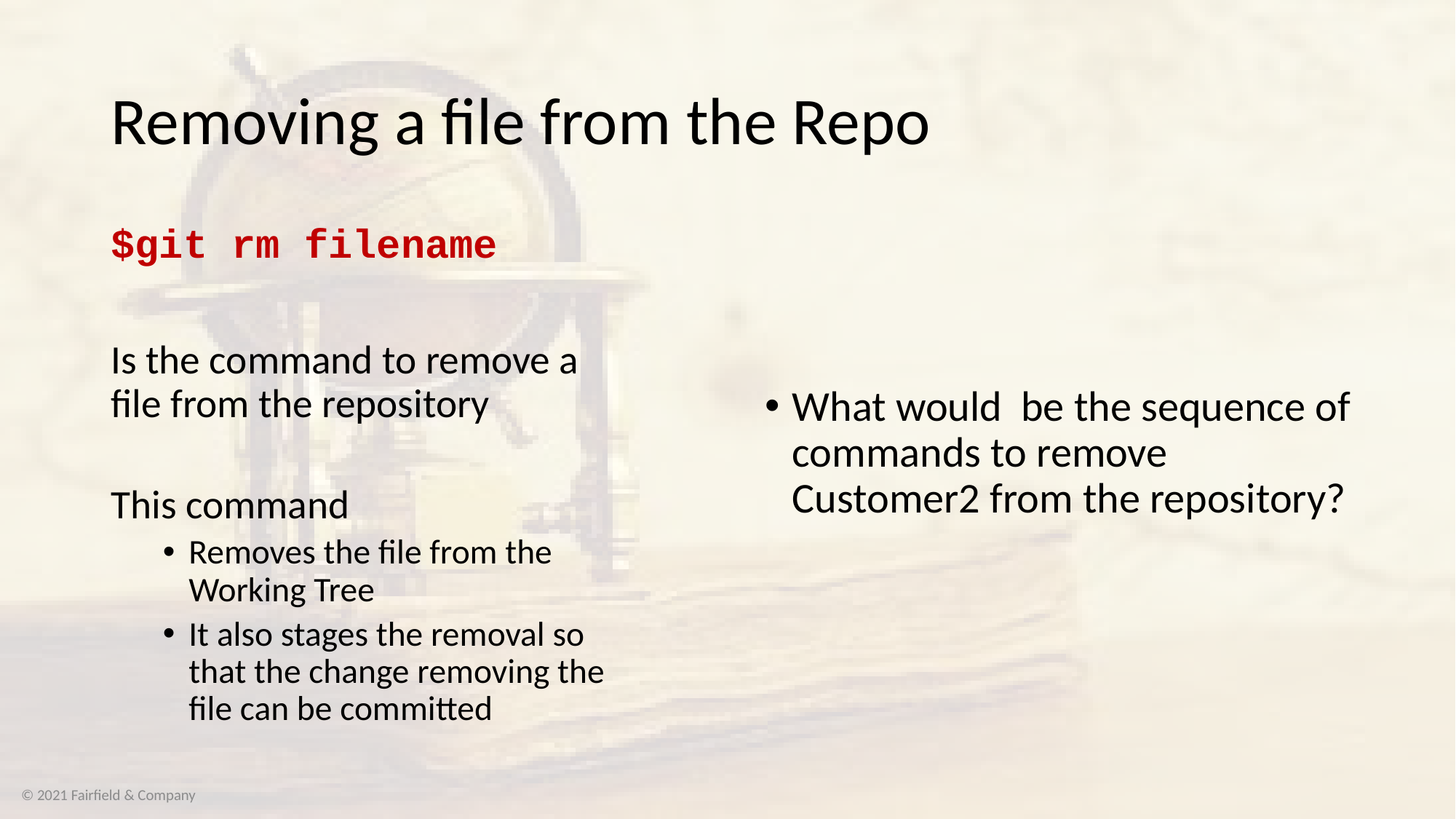

# Removing a file from the Repo
$git rm filename

Is the command to remove a file from the repository
This command
Removes the file from the Working Tree
It also stages the removal so that the change removing the file can be committed
What would  be the sequence of commands to remove Customer2 from the repository?
© 2021 Fairfield & Company